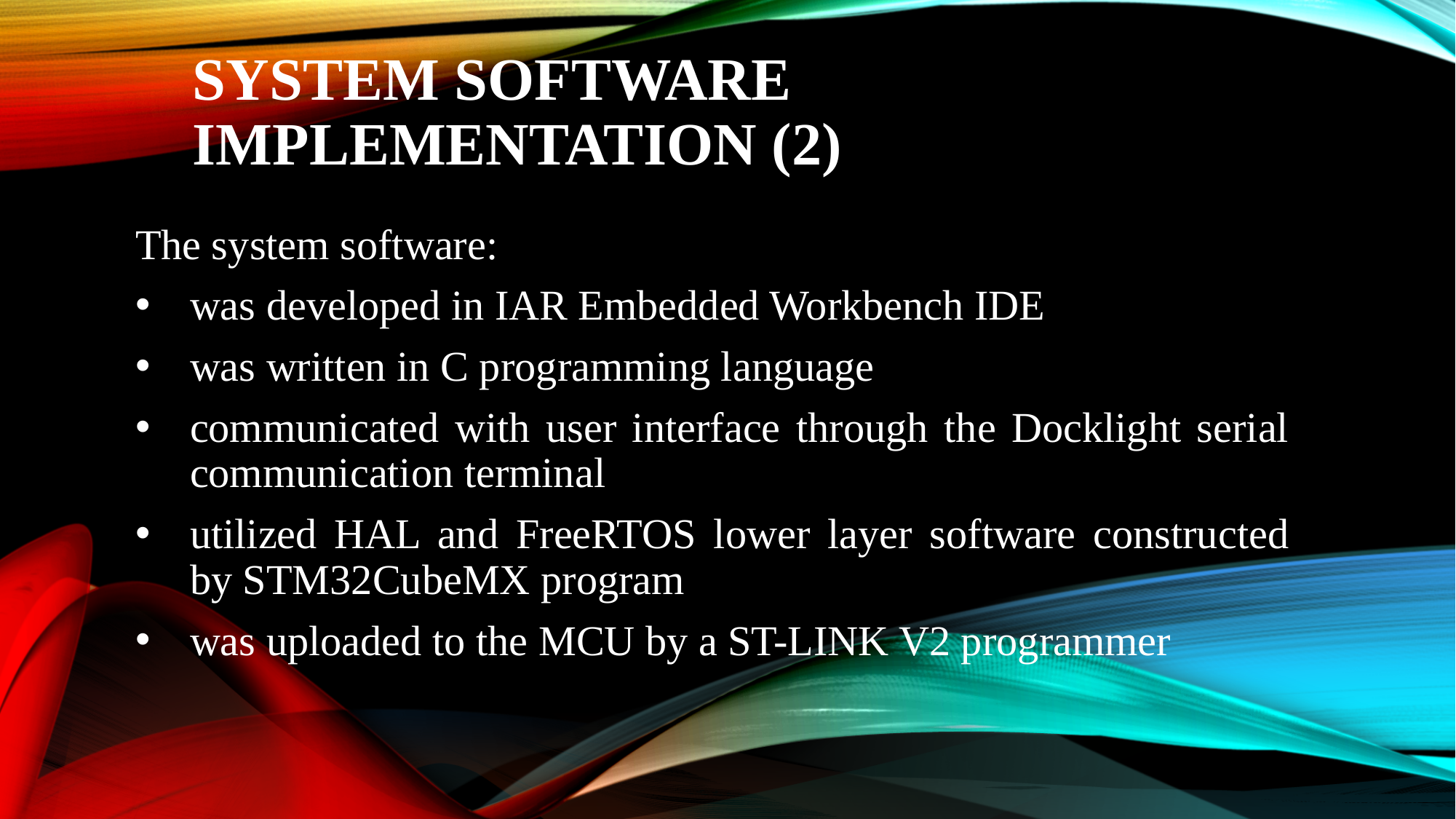

# SYSTEM SOFTWARE IMPLEMENTATION (2)
The system software:
was developed in IAR Embedded Workbench IDE
was written in C programming language
communicated with user interface through the Docklight serial communication terminal
utilized HAL and FreeRTOS lower layer software constructed by STM32CubeMX program
was uploaded to the MCU by a ST-LINK V2 programmer